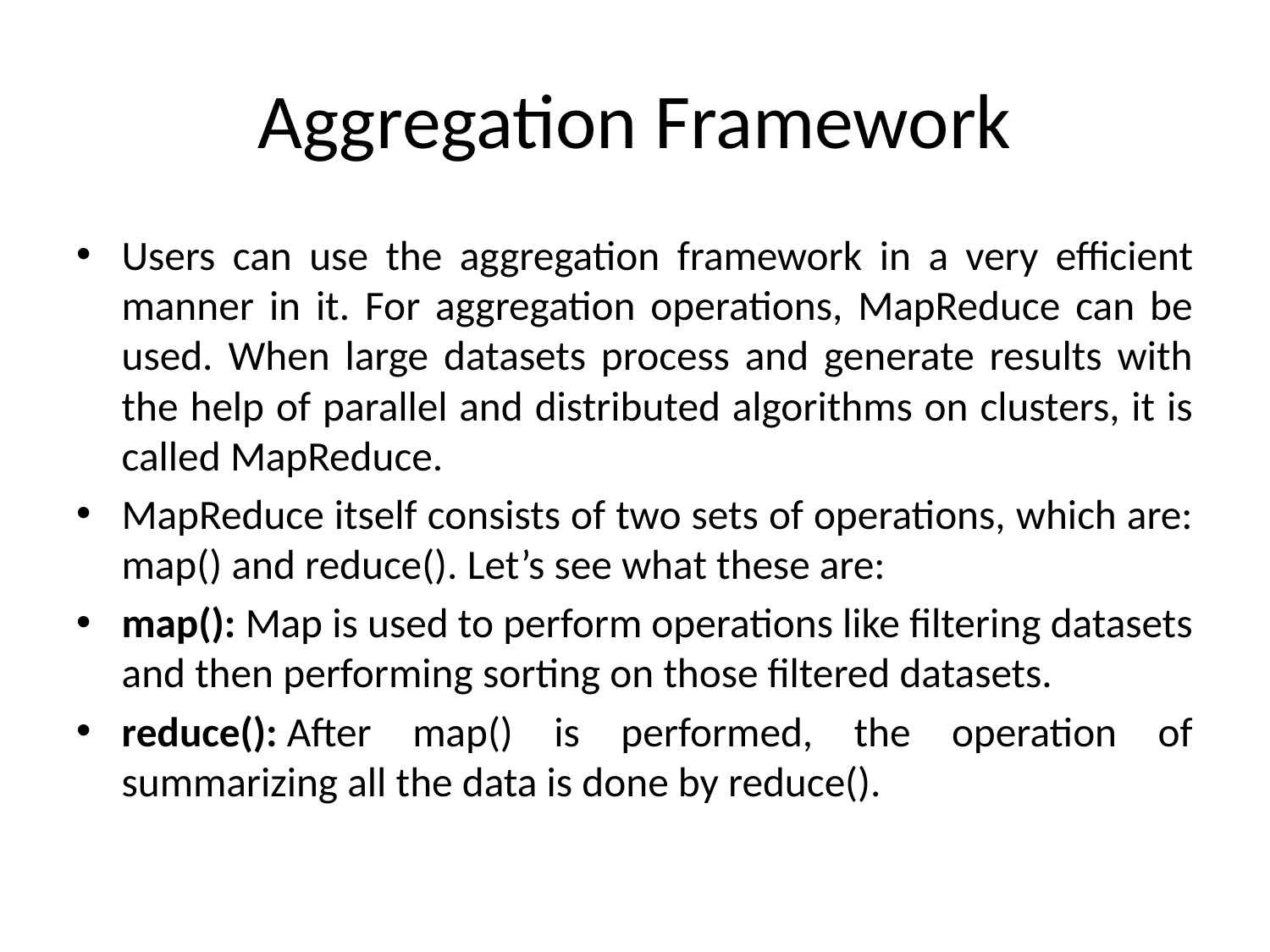

# Aggregation Framework
Users can use the aggregation framework in a very efficient manner in it. For aggregation operations, MapReduce can be used. When large datasets process and generate results with the help of parallel and distributed algorithms on clusters, it is called MapReduce.
MapReduce itself consists of two sets of operations, which are: map() and reduce(). Let’s see what these are:
map(): Map is used to perform operations like filtering datasets and then performing sorting on those filtered datasets.
reduce(): After map() is performed, the operation of summarizing all the data is done by reduce().